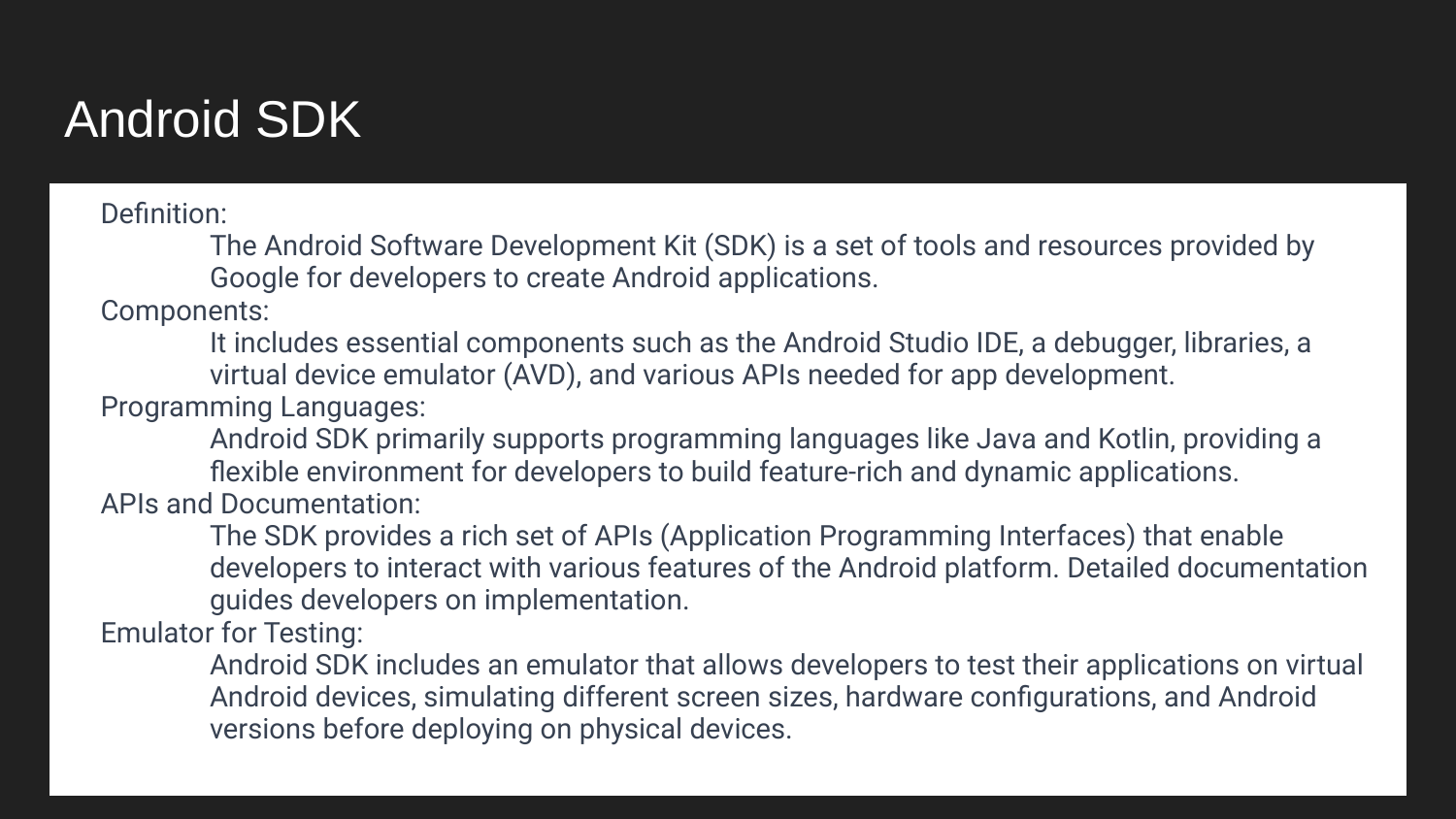

# Android SDK
Definition:
The Android Software Development Kit (SDK) is a set of tools and resources provided by Google for developers to create Android applications.
Components:
It includes essential components such as the Android Studio IDE, a debugger, libraries, a virtual device emulator (AVD), and various APIs needed for app development.
Programming Languages:
Android SDK primarily supports programming languages like Java and Kotlin, providing a flexible environment for developers to build feature-rich and dynamic applications.
APIs and Documentation:
The SDK provides a rich set of APIs (Application Programming Interfaces) that enable developers to interact with various features of the Android platform. Detailed documentation guides developers on implementation.
Emulator for Testing:
Android SDK includes an emulator that allows developers to test their applications on virtual Android devices, simulating different screen sizes, hardware configurations, and Android versions before deploying on physical devices.